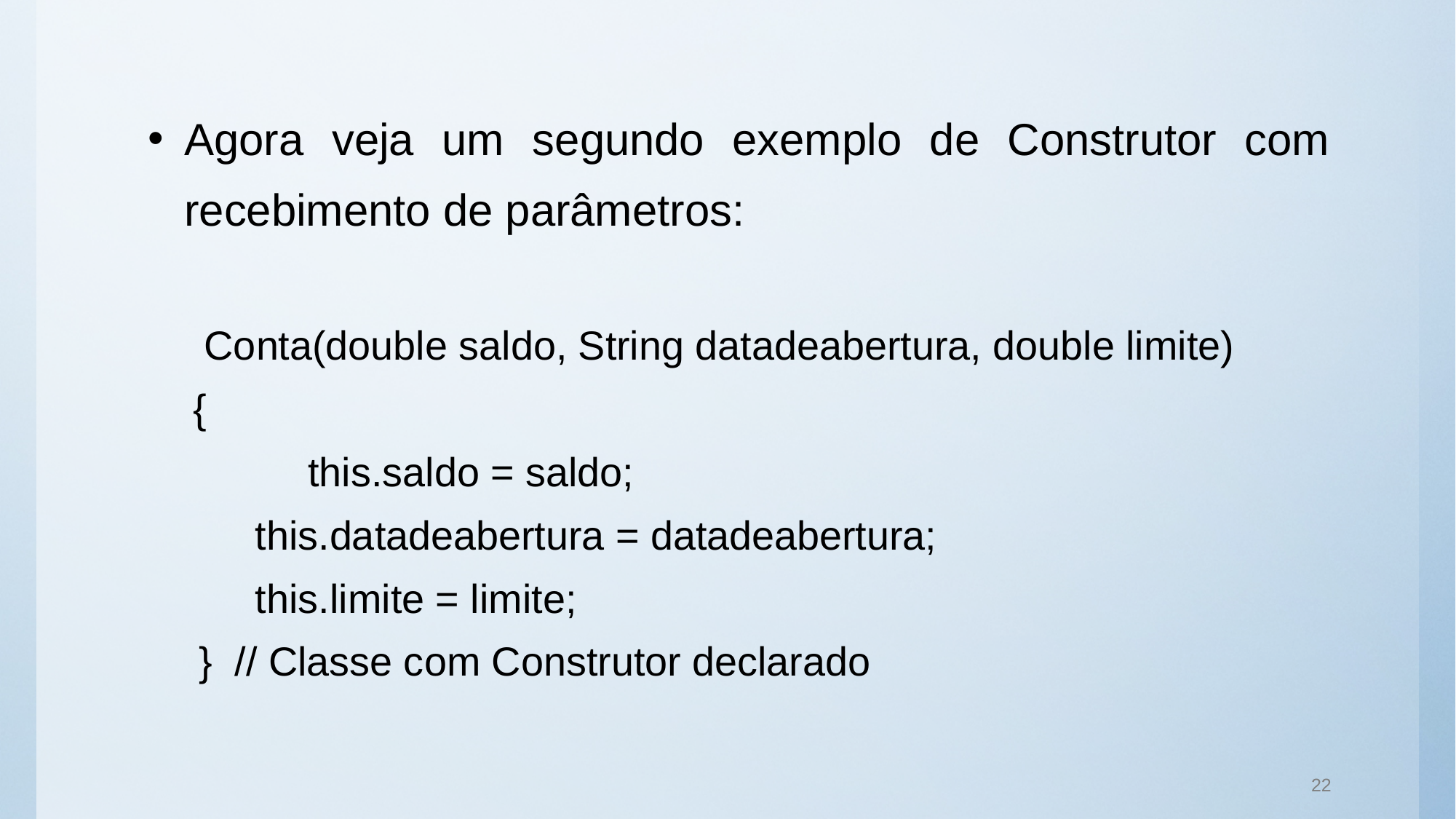

Agora veja um segundo exemplo de Construtor com recebimento de parâmetros:

     Conta(double saldo, String datadeabertura, double limite)
    {
 	this.saldo = saldo;
     this.datadeabertura = datadeabertura;
     this.limite = limite;
}  // Classe com Construtor declarado
22